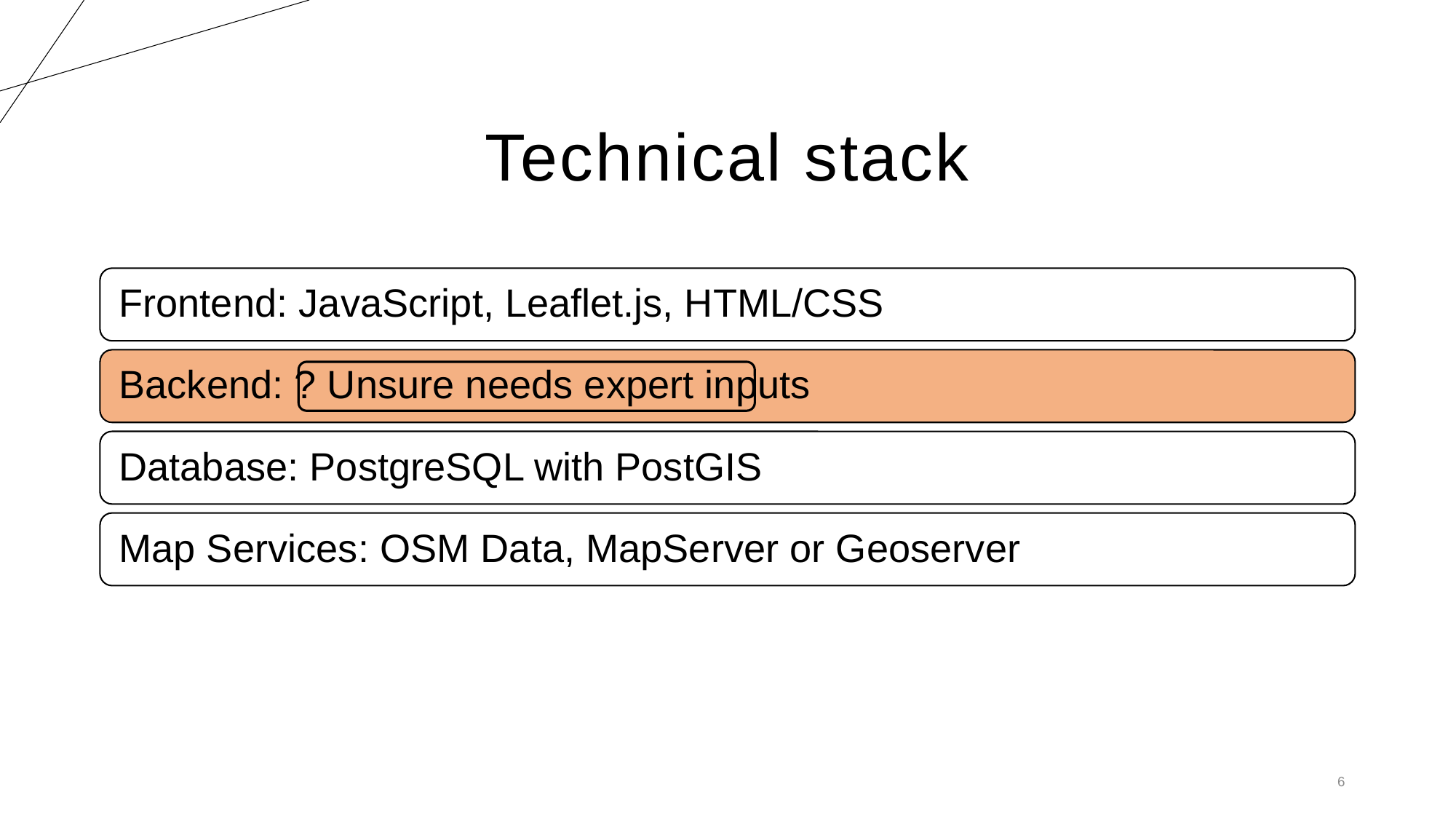

# Technical stack
Frontend: JavaScript, Leaflet.js, HTML/CSS
Backend: ? Unsure needs expert inputs
Database: PostgreSQL with PostGIS
Map Services: OSM Data, MapServer or Geoserver

6